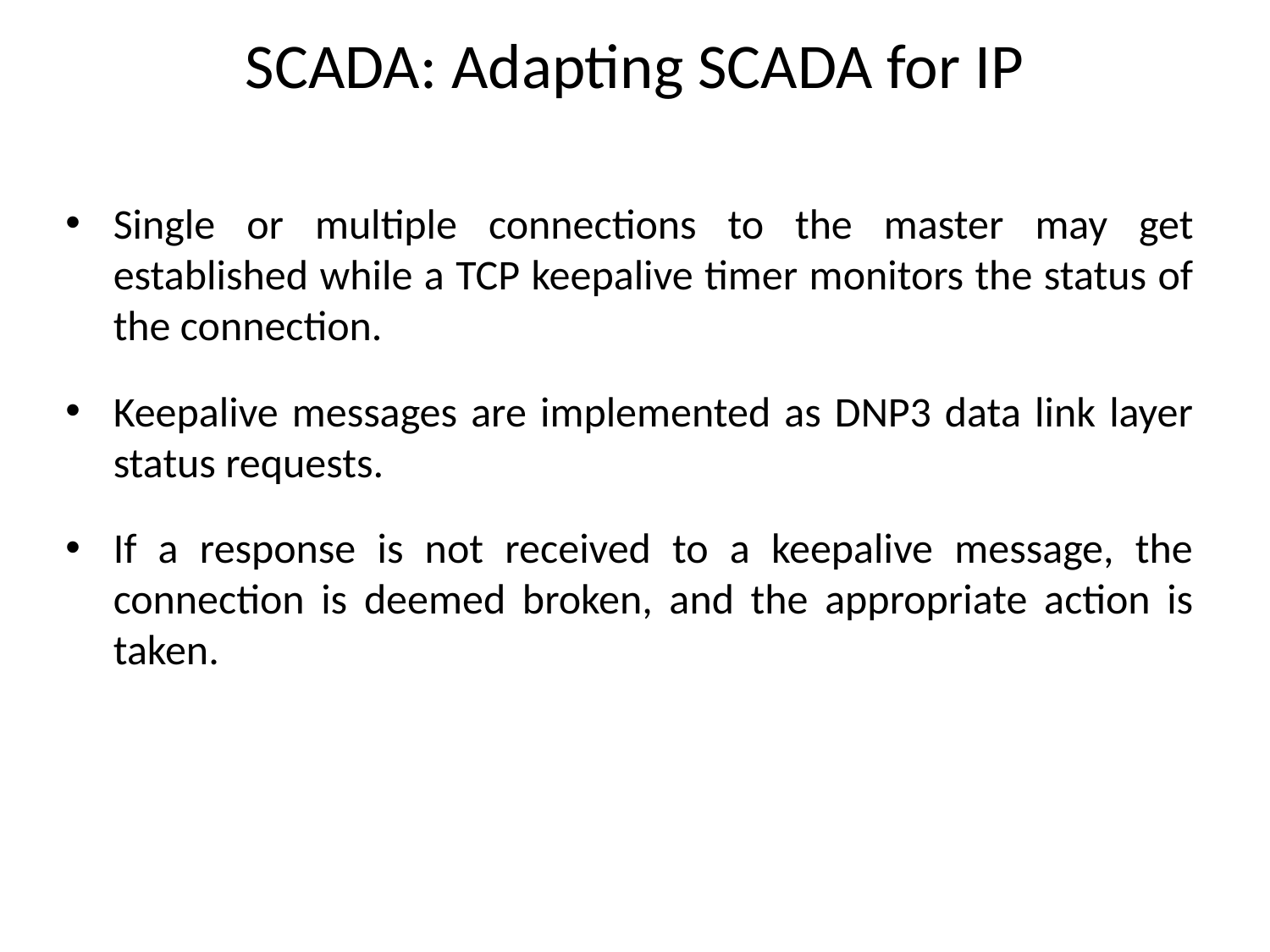

# SCADA: Adapting SCADA for IP
Single or multiple connections to the master may get established while a TCP keepalive timer monitors the status of the connection.
Keepalive messages are implemented as DNP3 data link layer status requests.
If a response is not received to a keepalive message, the connection is deemed broken, and the appropriate action is taken.